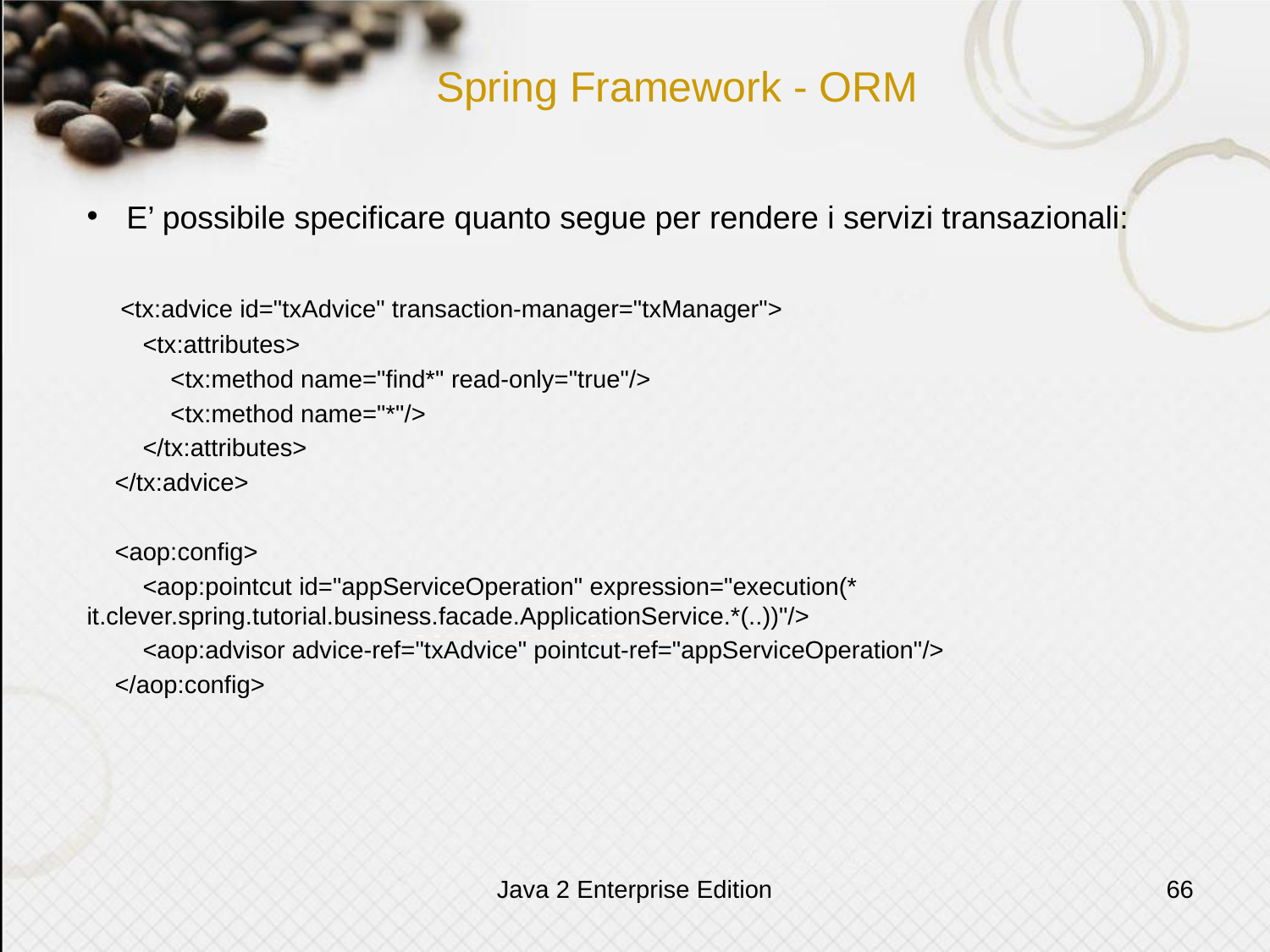

# Spring Framework - ORM
E’ possibile specificare quanto segue per rendere i servizi transazionali:

    <tx:advice id="txAdvice" transaction-manager="txManager">
        <tx:attributes>
            <tx:method name="find*" read-only="true"/>
            <tx:method name="*"/>
        </tx:attributes>
    </tx:advice>

    <aop:config>
        <aop:pointcut id="appServiceOperation" expression="execution(* 		it.clever.spring.tutorial.business.facade.ApplicationService.*(..))"/>
        <aop:advisor advice-ref="txAdvice" pointcut-ref="appServiceOperation"/>
    </aop:config>
Java 2 Enterprise Edition
66